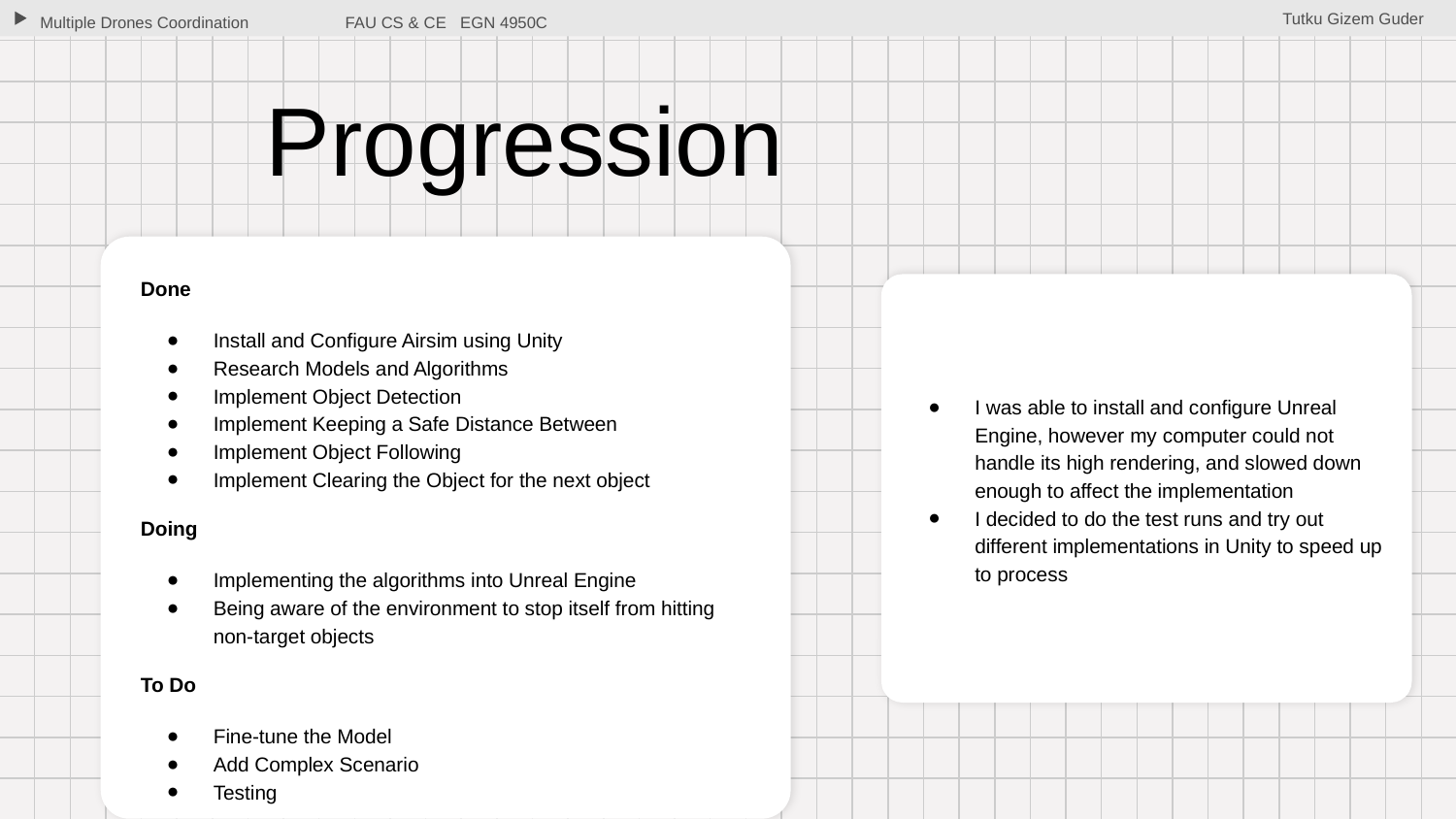

Multiple Drones Coordination
FAU CS & CE   EGN 4950C
Tutku Gizem Guder
# Progression

Done
Install and Configure Airsim using Unity
Research Models and Algorithms
Implement Object Detection
Implement Keeping a Safe Distance Between
Implement Object Following
Implement Clearing the Object for the next object
Doing
Implementing the algorithms into Unreal Engine
Being aware of the environment to stop itself from hitting non-target objects
To Do
Fine-tune the Model
Add Complex Scenario
Testing

I was able to install and configure Unreal Engine, however my computer could not handle its high rendering, and slowed down enough to affect the implementation
I decided to do the test runs and try out different implementations in Unity to speed up to process